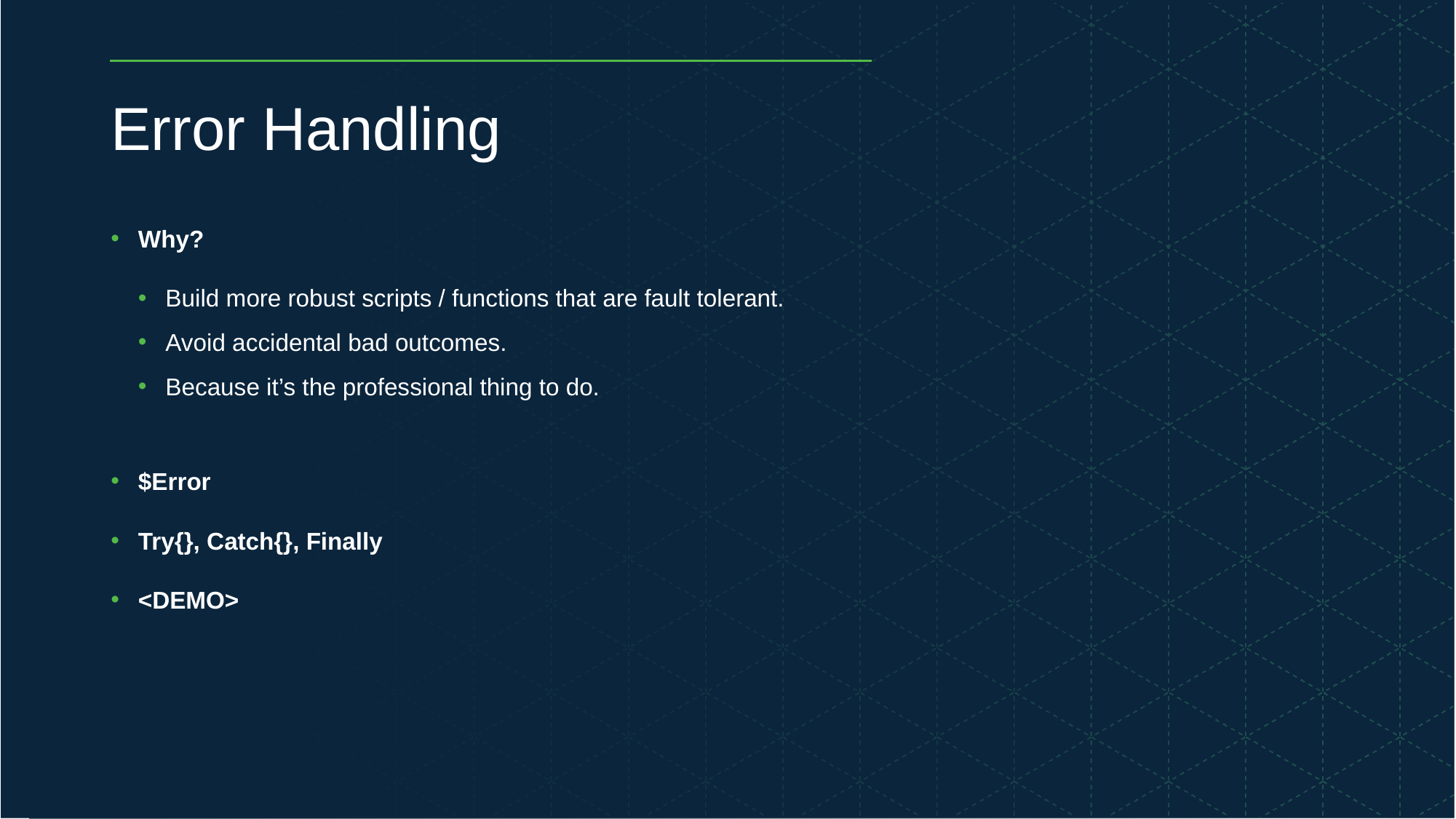

# Error Handling
Why?
Build more robust scripts / functions that are fault tolerant.
Avoid accidental bad outcomes.
Because it’s the professional thing to do.

$Error
Try{}, Catch{}, Finally
<DEMO>